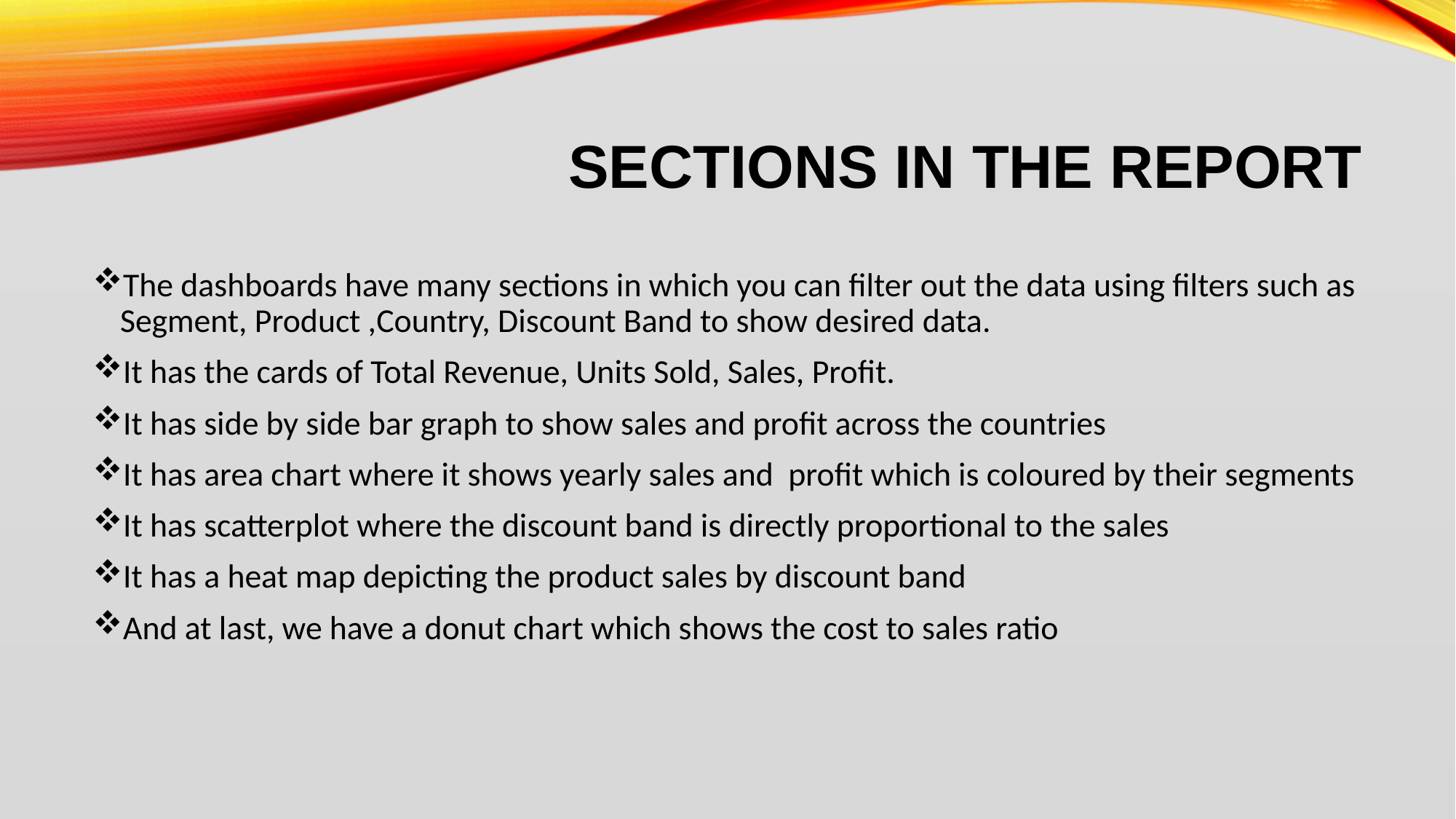

# Sections in The Report
The dashboards have many sections in which you can filter out the data using filters such as Segment, Product ,Country, Discount Band to show desired data.
It has the cards of Total Revenue, Units Sold, Sales, Profit.
It has side by side bar graph to show sales and profit across the countries
It has area chart where it shows yearly sales and  profit which is coloured by their segments
It has scatterplot where the discount band is directly proportional to the sales
It has a heat map depicting the product sales by discount band
And at last, we have a donut chart which shows the cost to sales ratio